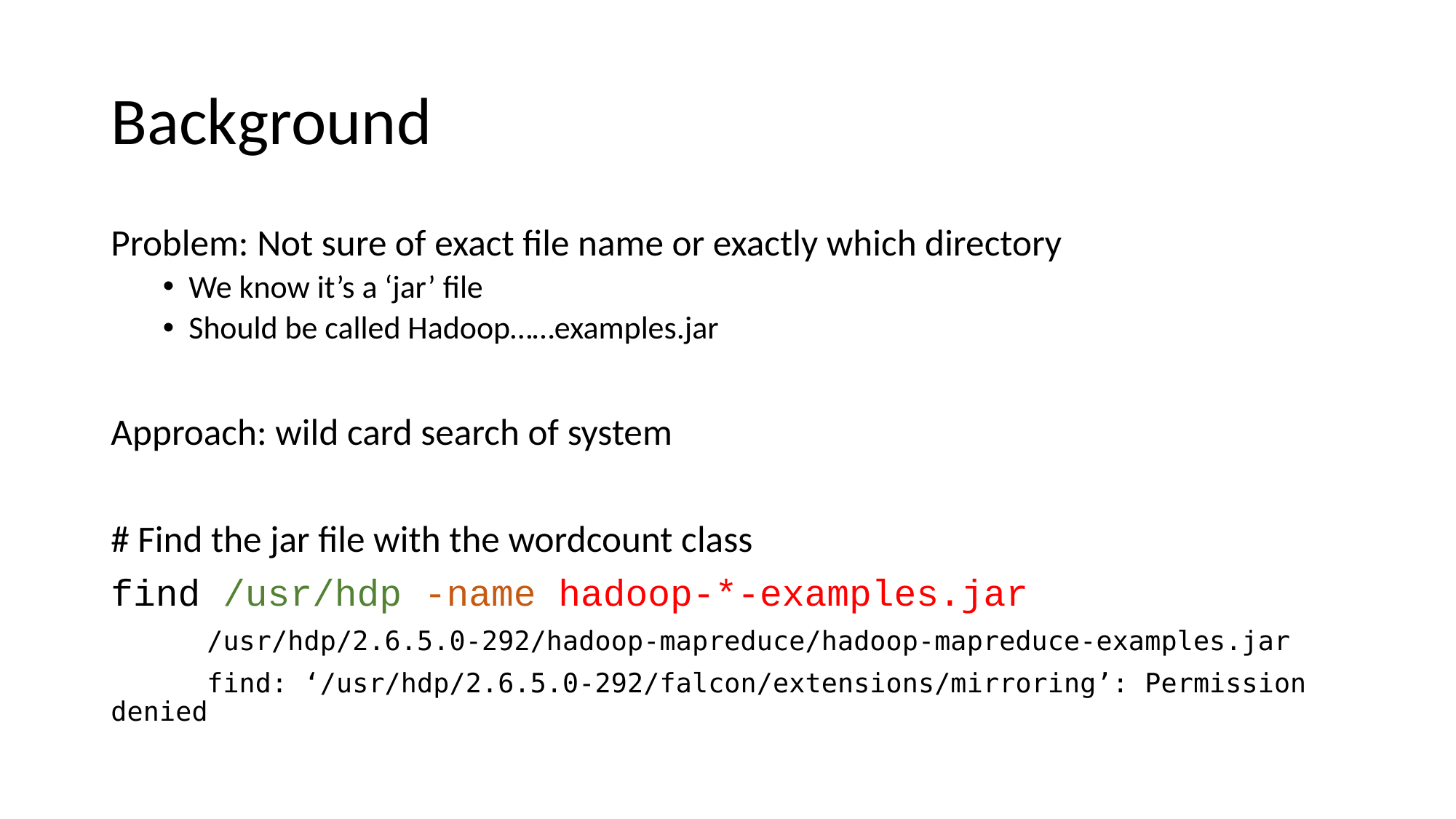

# Background
Problem: Not sure of exact file name or exactly which directory
We know it’s a ‘jar’ file
Should be called Hadoop……examples.jar

Approach: wild card search of system

# Find the jar file with the wordcount class
find /usr/hdp -name hadoop-*-examples.jar
	/usr/hdp/2.6.5.0-292/hadoop-mapreduce/hadoop-mapreduce-examples.jar
	find: ‘/usr/hdp/2.6.5.0-292/falcon/extensions/mirroring’: Permission denied